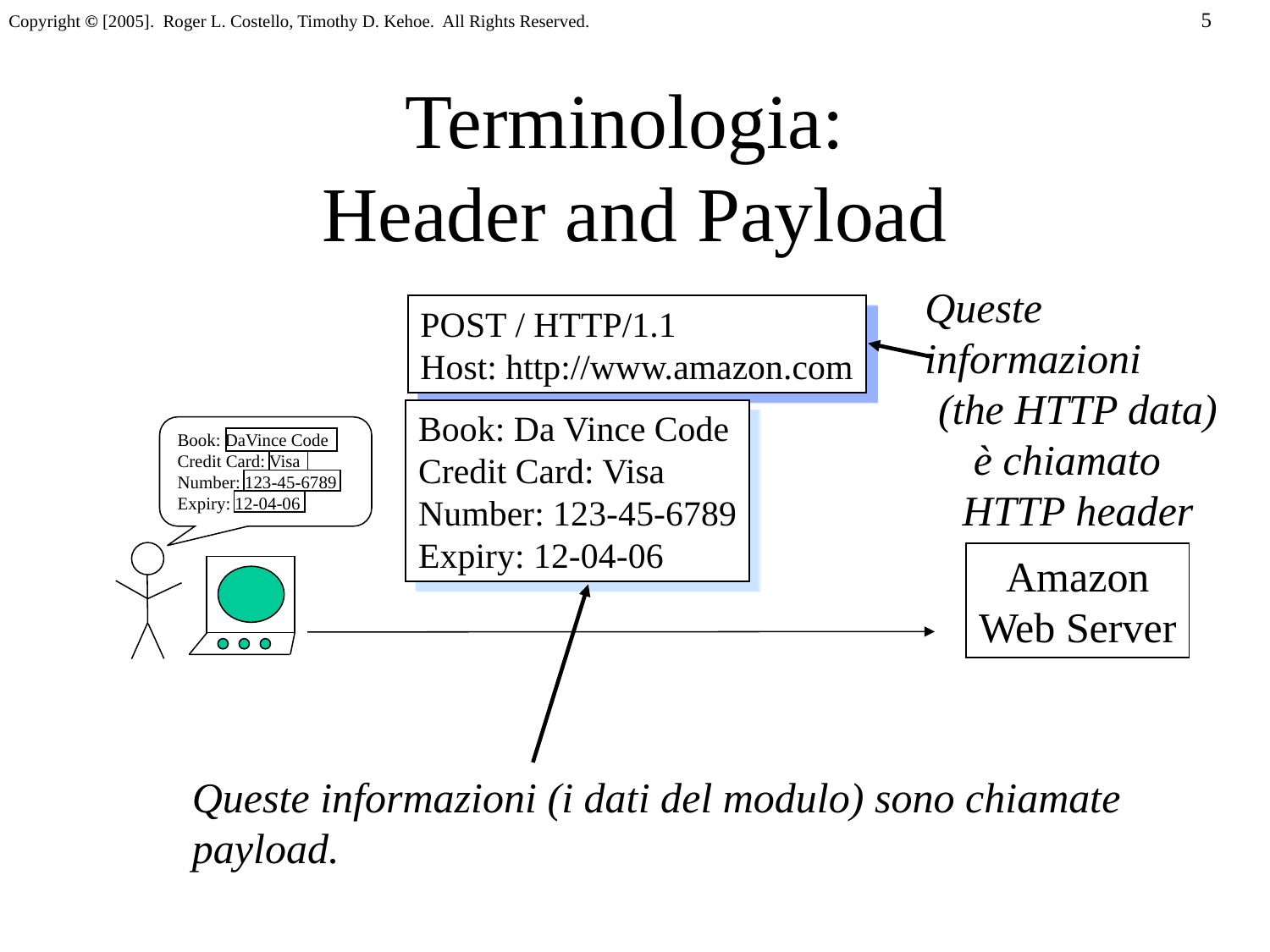

# Terminologia: Header and Payload
Queste informazioni
(the HTTP data) è chiamato
HTTP header
POST / HTTP/1.1
Host: http://www.amazon.com

Book: Da Vince Code
Credit Card: Visa
Number: 123-45-6789
Expiry: 12-04-06
Book: DaVince Code
Credit Card: Visa
Number: 123-45-6789
Expiry: 12-04-06

Amazon
Web Server

Queste informazioni (i dati del modulo) sono chiamate payload.